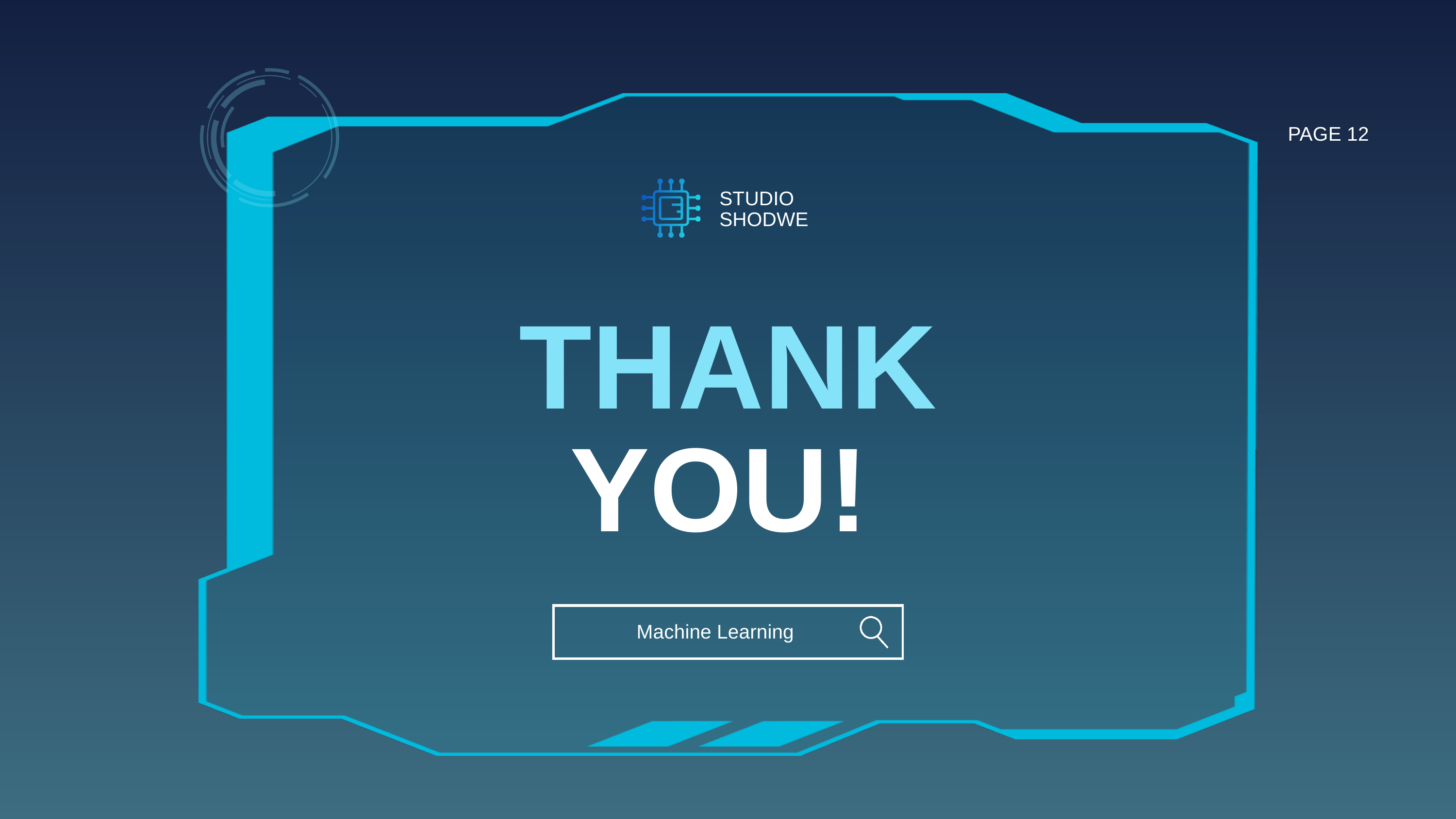

PAGE 12

STUDIO SHODWE
THANK
YOU!

Machine Learning